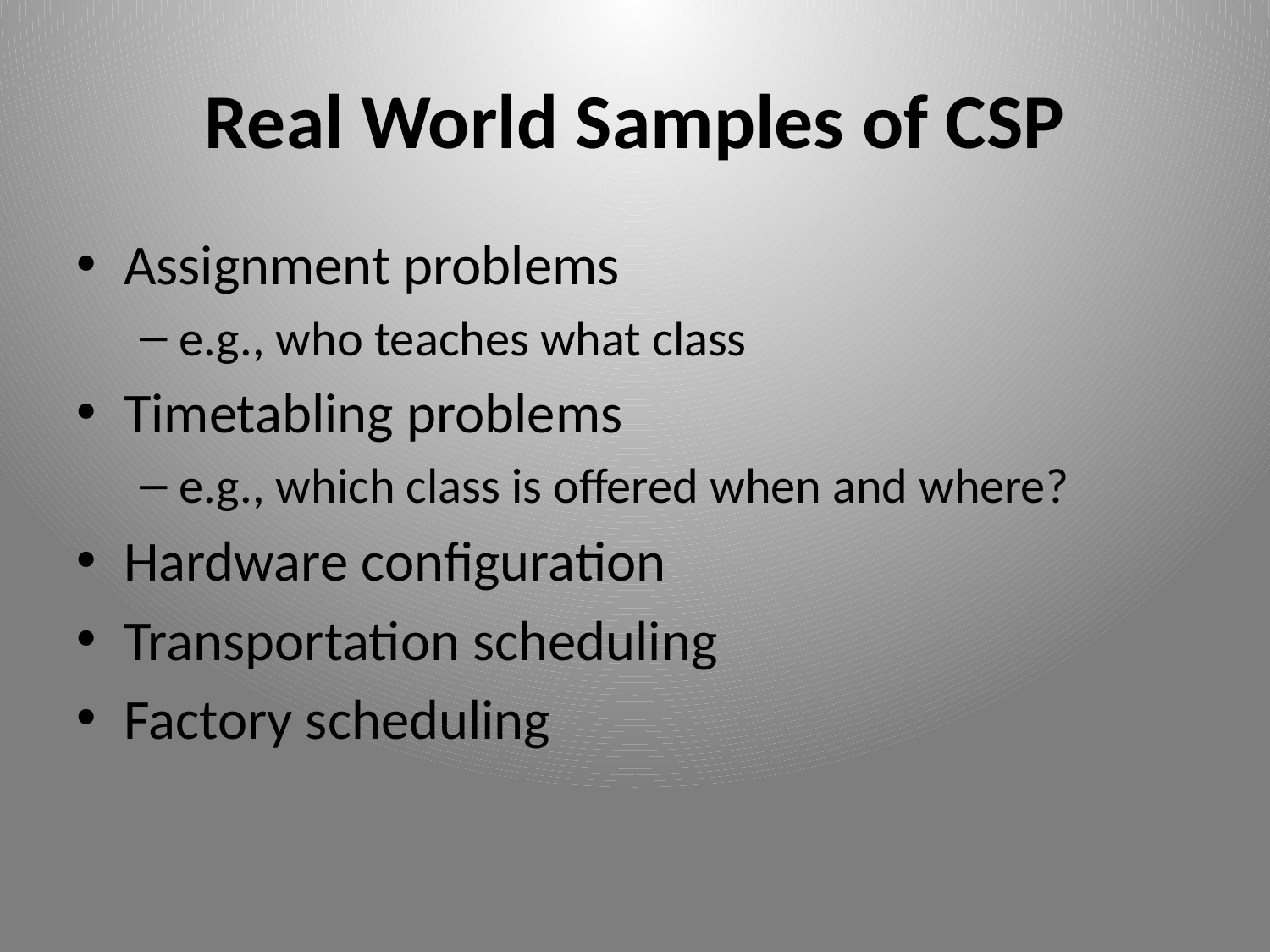

# Real World Samples of CSP
Assignment problems
e.g., who teaches what class
Timetabling problems
e.g., which class is offered when and where?
Hardware configuration
Transportation scheduling
Factory scheduling